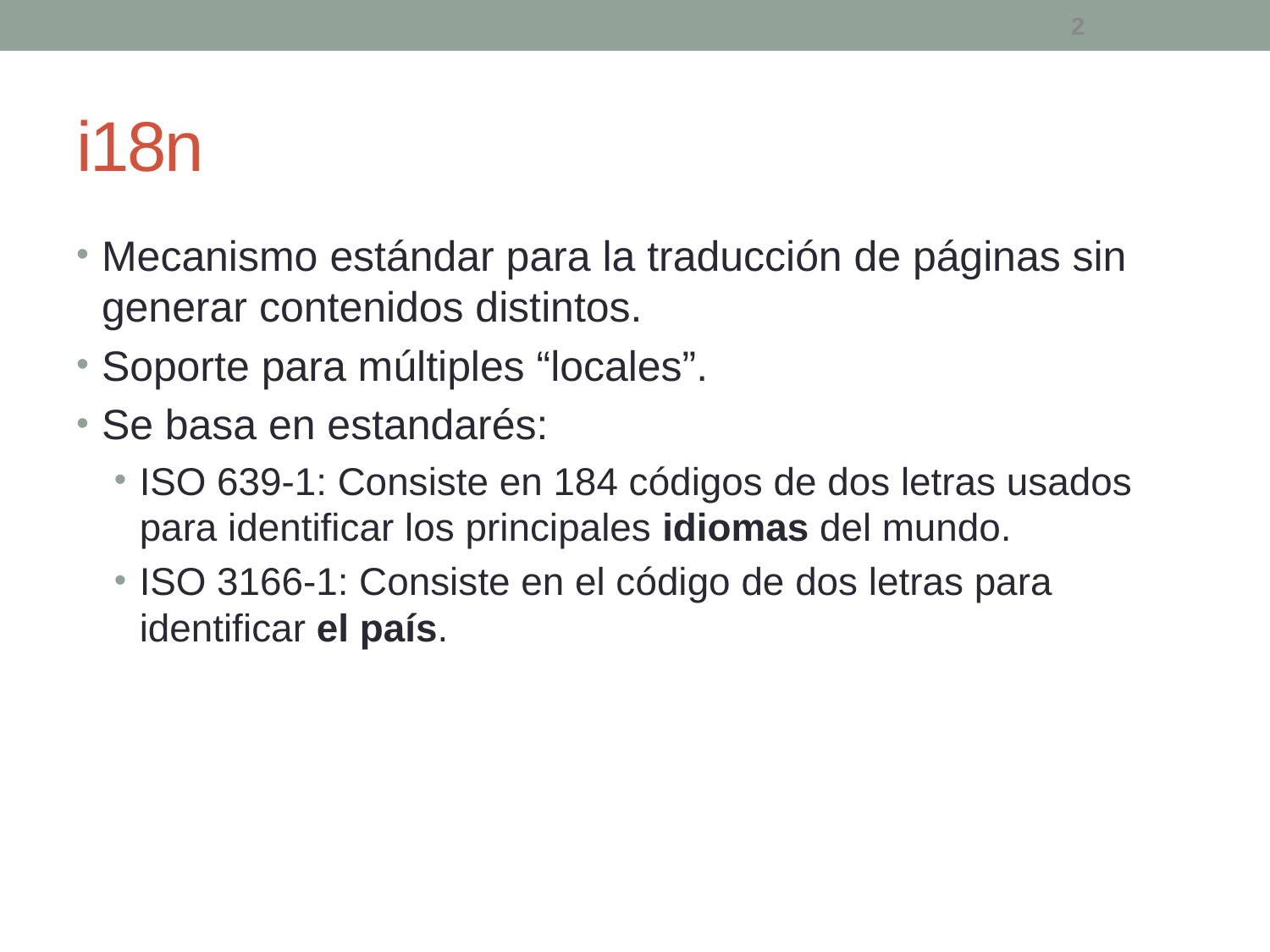

2
# i18n
Mecanismo estándar para la traducción de páginas sin generar contenidos distintos.
Soporte para múltiples “locales”.
Se basa en estandarés:
ISO 639-1: Consiste en 184 códigos de dos letras usados para identificar los principales idiomas del mundo.
ISO 3166-1: Consiste en el código de dos letras para identificar el país.